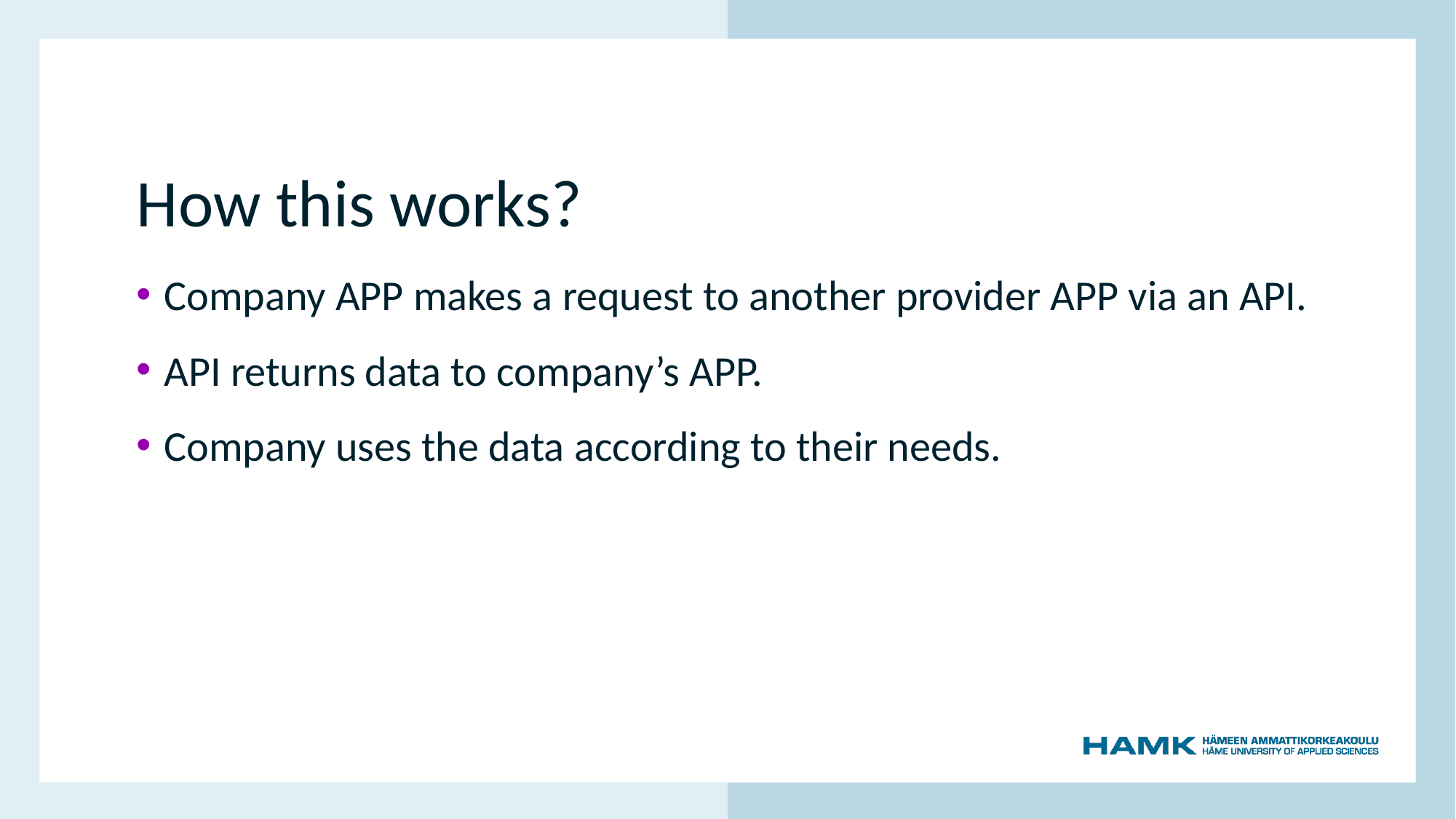

# How this works?
Company APP makes a request to another provider APP via an API.
API returns data to company’s APP.
Company uses the data according to their needs.